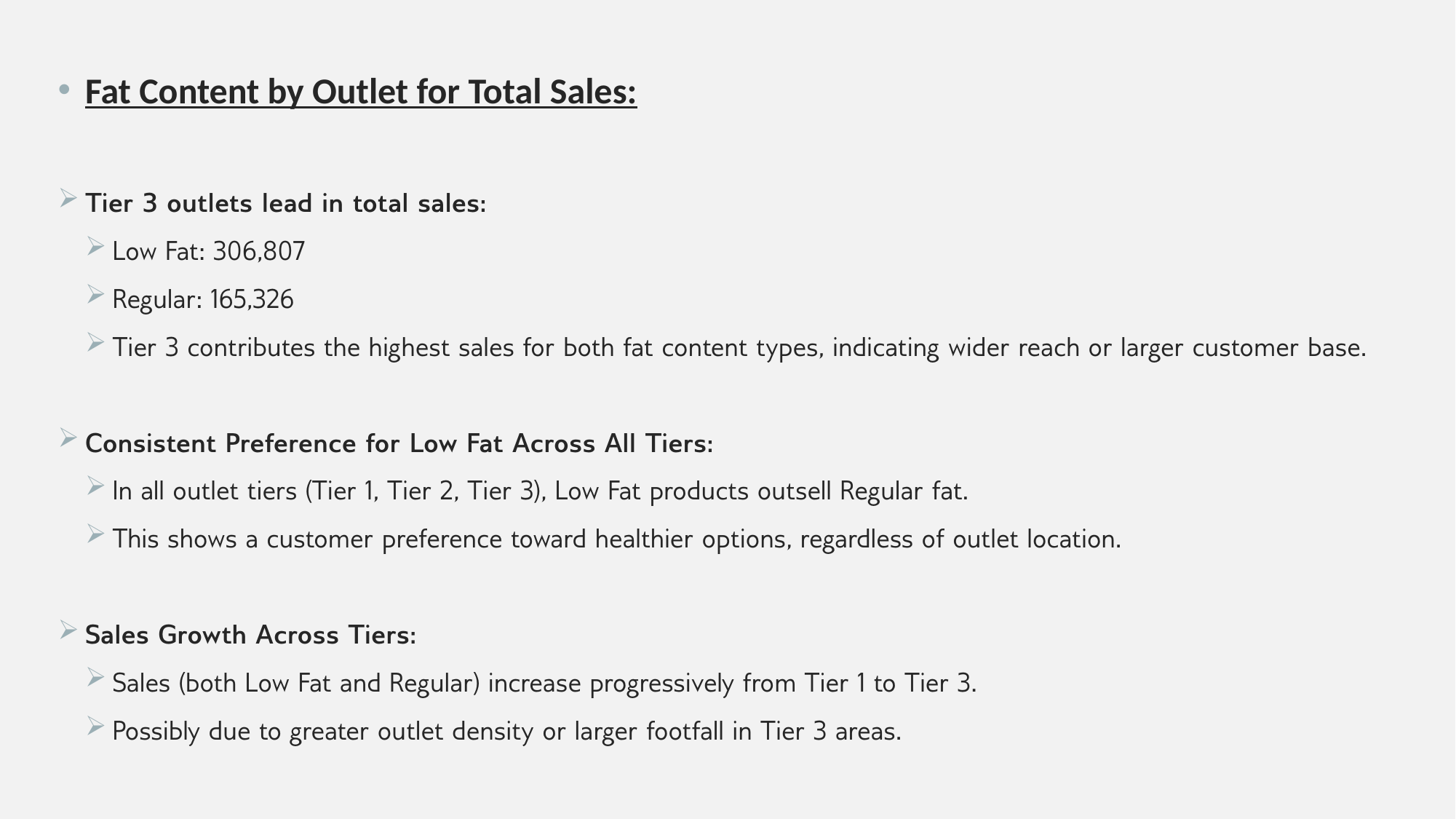

Fat Content by Outlet for Total Sales:

Tier 3 outlets lead in total sales:
Low Fat: 306,807
Regular: 165,326
Tier 3 contributes the highest sales for both fat content types, indicating wider reach or larger customer base.

Consistent Preference for Low Fat Across All Tiers:
In all outlet tiers (Tier 1, Tier 2, Tier 3), Low Fat products outsell Regular fat.
This shows a customer preference toward healthier options, regardless of outlet location.

Sales Growth Across Tiers:
Sales (both Low Fat and Regular) increase progressively from Tier 1 to Tier 3.
Possibly due to greater outlet density or larger footfall in Tier 3 areas.